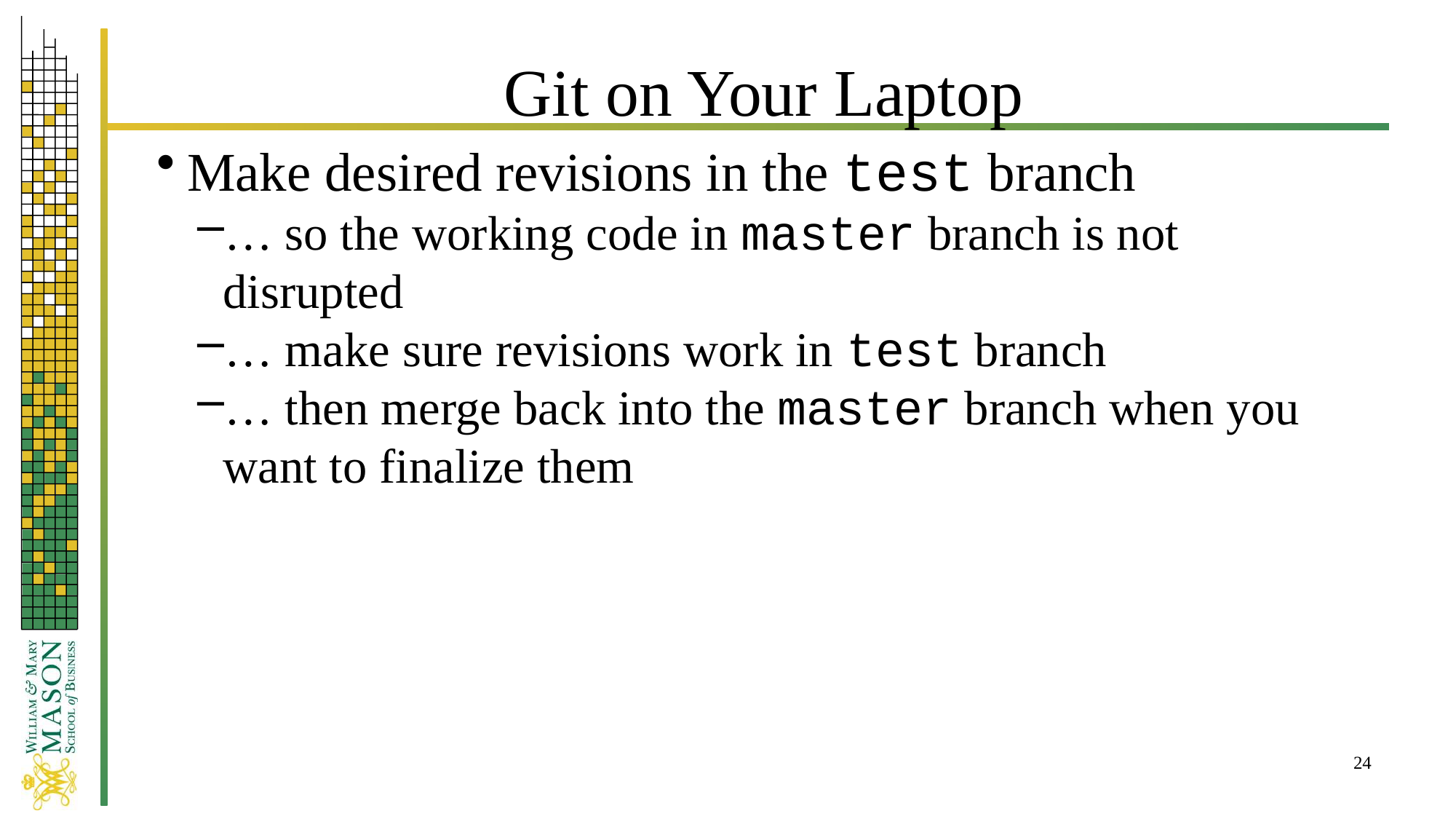

# Git on Your Laptop
Make desired revisions in the test branch
… so the working code in master branch is not disrupted
… make sure revisions work in test branch
… then merge back into the master branch when you want to finalize them
24